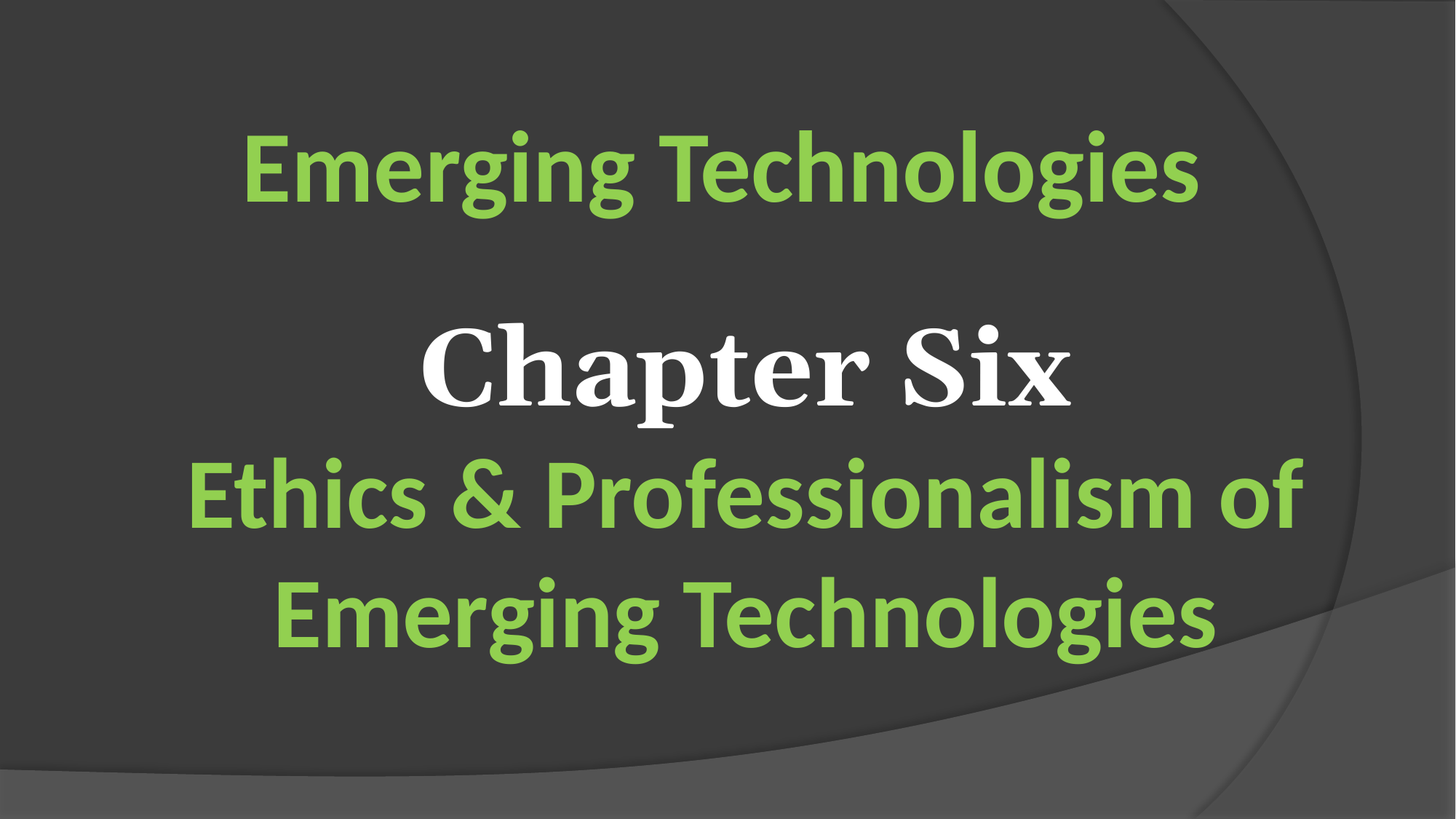

# Emerging Technologies
Chapter Six
Ethics & Professionalism of Emerging Technologies